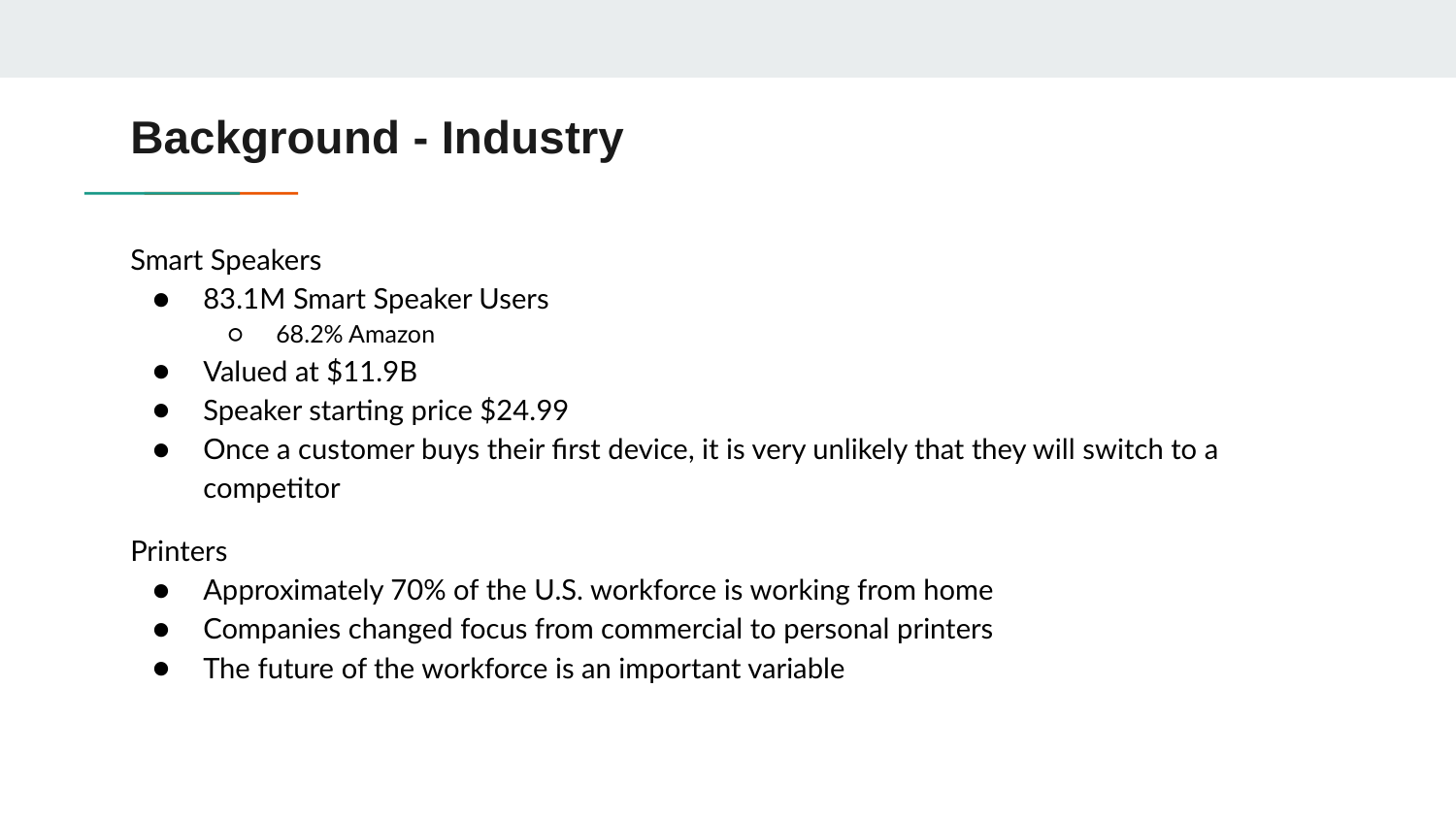

# Background - Industry
Smart Speakers
83.1M Smart Speaker Users
68.2% Amazon
Valued at $11.9B
Speaker starting price $24.99
Once a customer buys their first device, it is very unlikely that they will switch to a competitor
Printers
Approximately 70% of the U.S. workforce is working from home
Companies changed focus from commercial to personal printers
The future of the workforce is an important variable